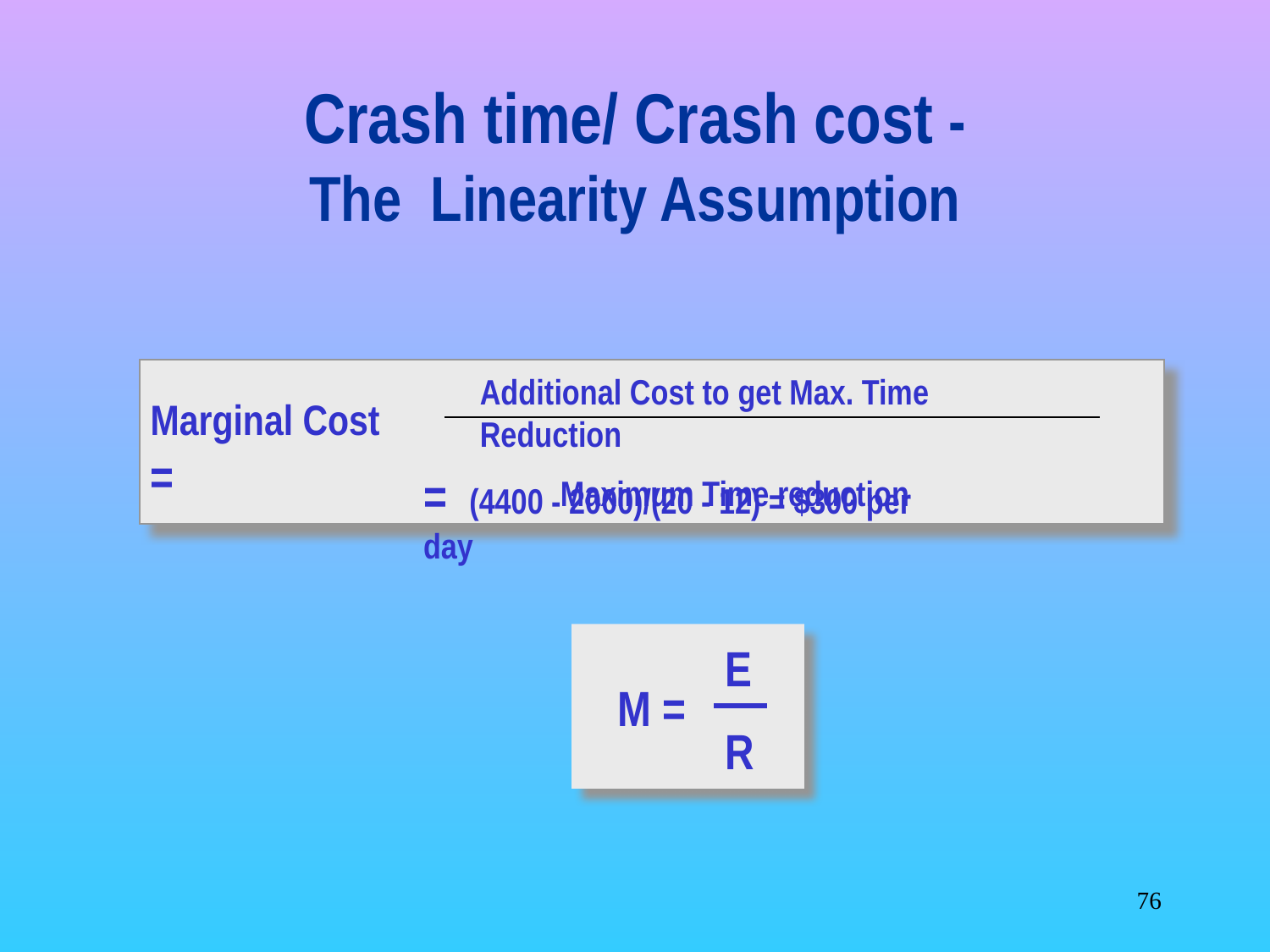

# Crash time/ Crash cost - The  Linearity Assumption

Additional Cost to get Max. Time Reduction
          Maximum Time reduction
Marginal Cost =
=  (4400 - 2000)/(20 - 12) = $300 per day
   M =
 E

 R
76